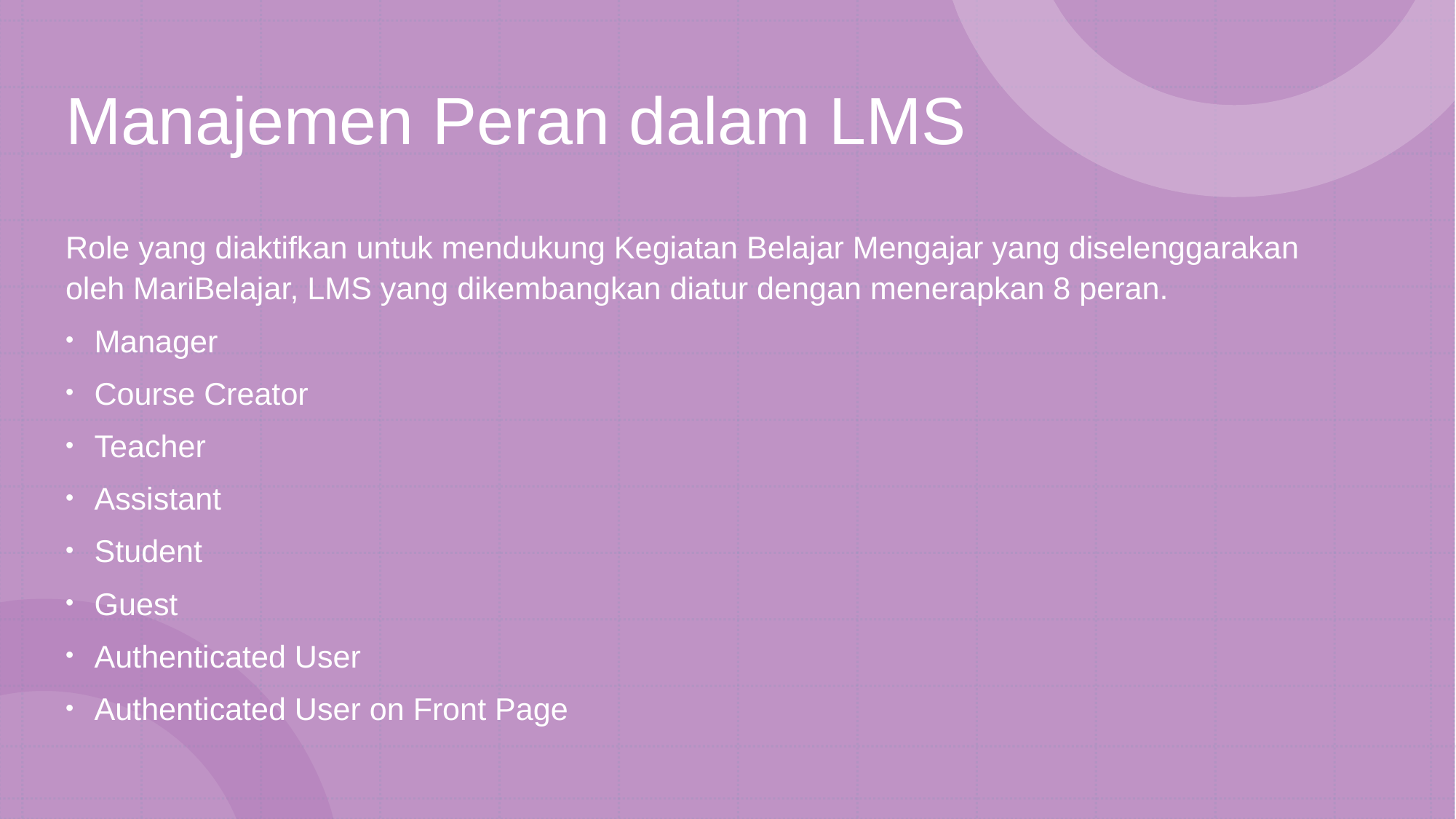

# Manajemen Peran dalam LMS
Role yang diaktifkan untuk mendukung Kegiatan Belajar Mengajar yang diselenggarakan oleh MariBelajar, LMS yang dikembangkan diatur dengan menerapkan 8 peran.
Manager
Course Creator
Teacher
Assistant
Student
Guest
Authenticated User
Authenticated User on Front Page